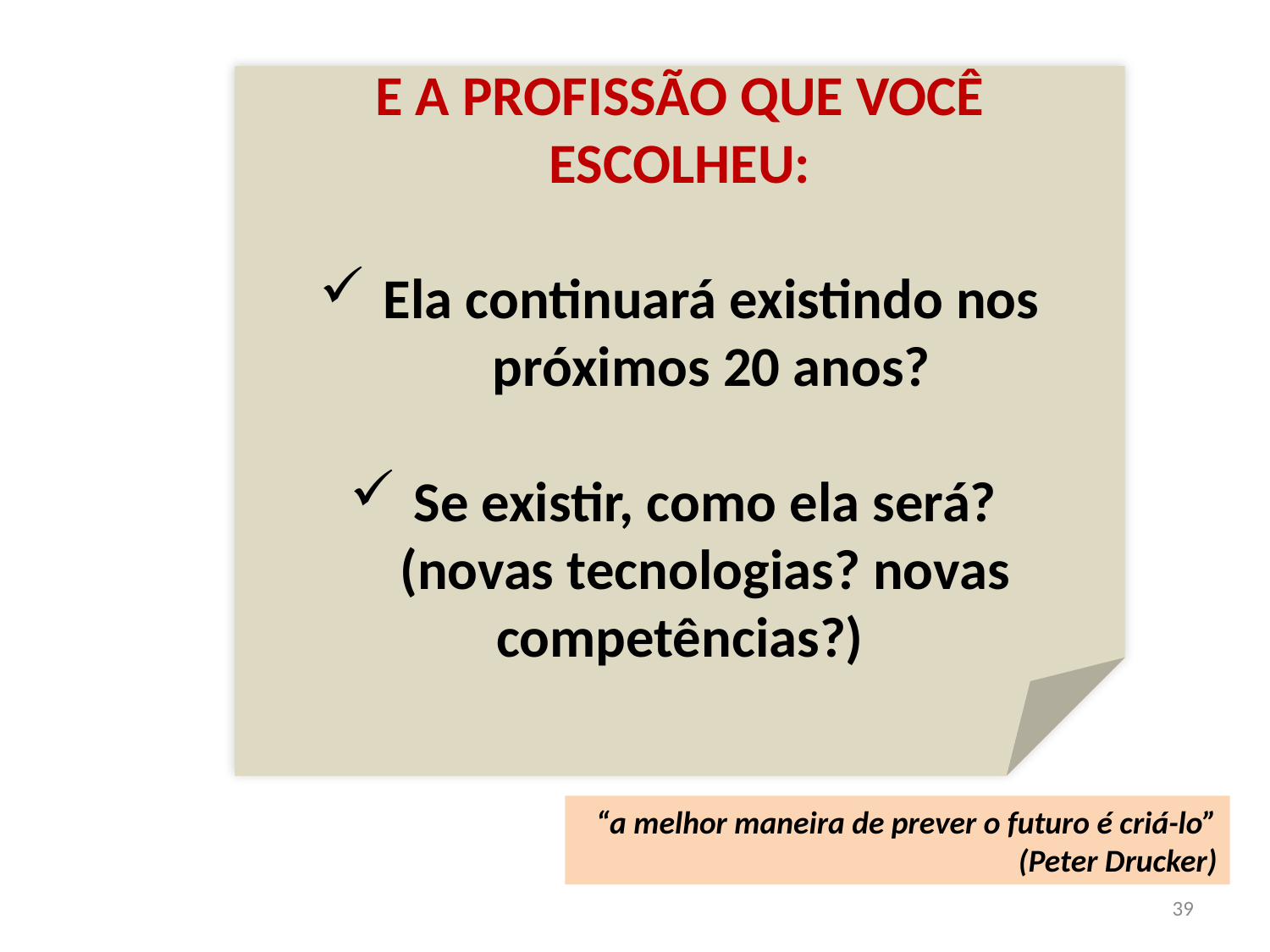

E A PROFISSÃO QUE VOCÊ ESCOLHEU:

Ela continuará existindo nos próximos 20 anos?

Se existir, como ela será?
    (novas tecnologias? novas competências?)

“a melhor maneira de prever o futuro é criá-lo” (Peter Drucker)
39